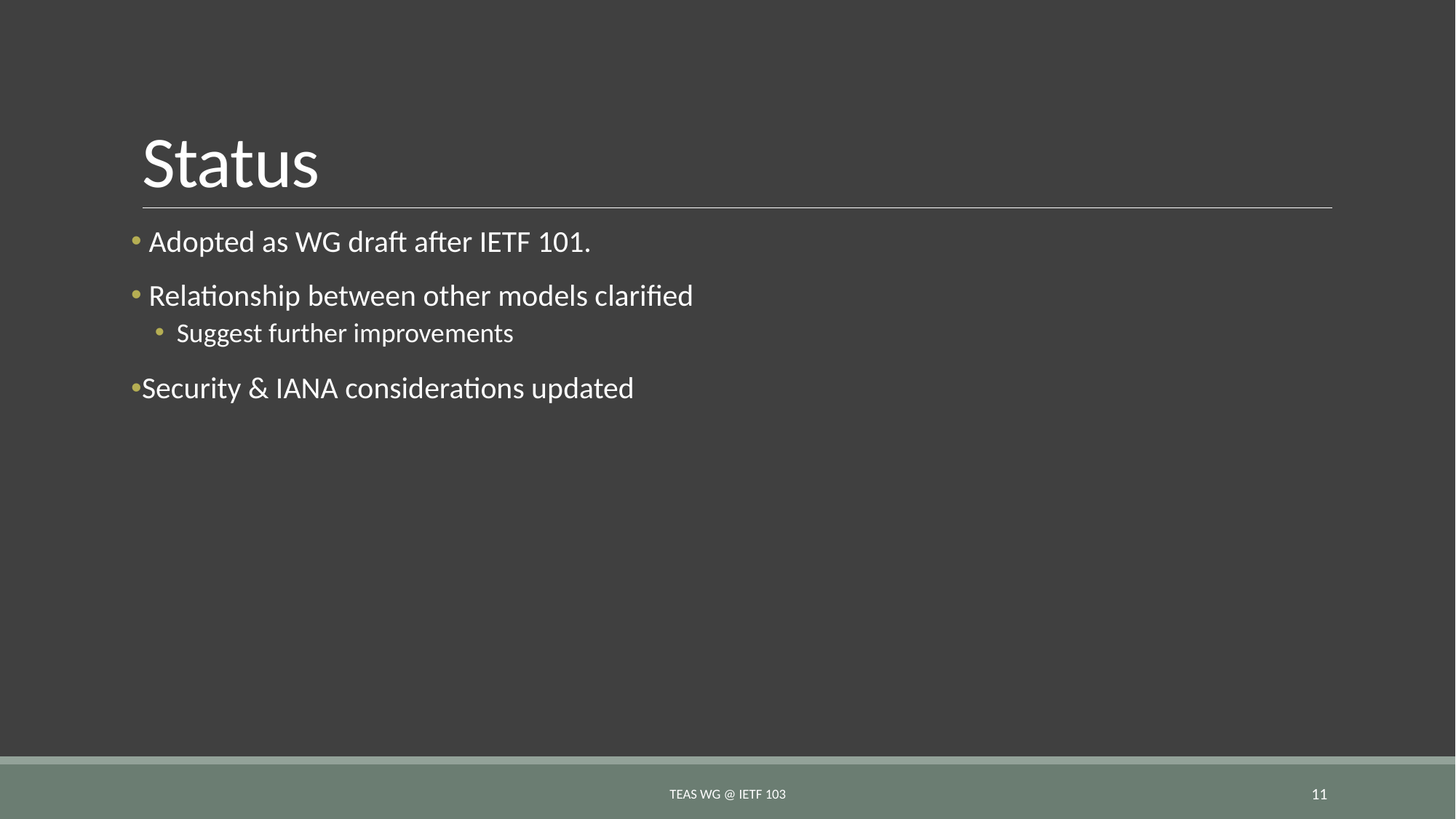

# Status
 Adopted as WG draft after IETF 101.
 Relationship between other models clarified
Suggest further improvements
Security & IANA considerations updated
TEAS WG @ IETF 103
11